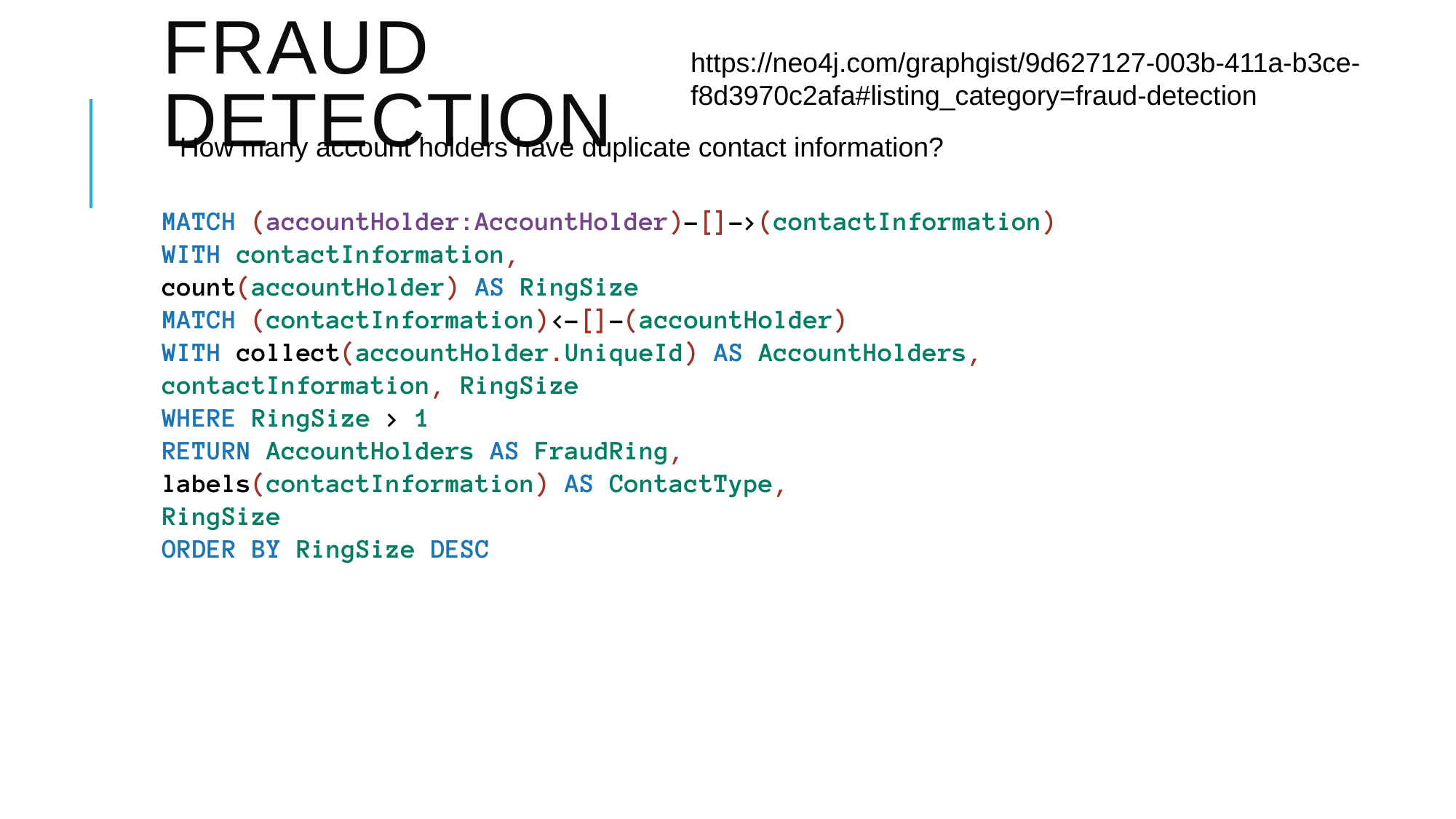

# Fraud detection
https://neo4j.com/graphgist/9d627127-003b-411a-b3ce-f8d3970c2afa#listing_category=fraud-detection
How many account holders have duplicate contact information?
MATCH (accountHolder:AccountHolder)-[]->(contactInformation)
WITH contactInformation,
count(accountHolder) AS RingSize
MATCH (contactInformation)<-[]-(accountHolder)
WITH collect(accountHolder.UniqueId) AS AccountHolders,
contactInformation, RingSize
WHERE RingSize > 1
RETURN AccountHolders AS FraudRing,
labels(contactInformation) AS ContactType,
RingSize
ORDER BY RingSize DESC